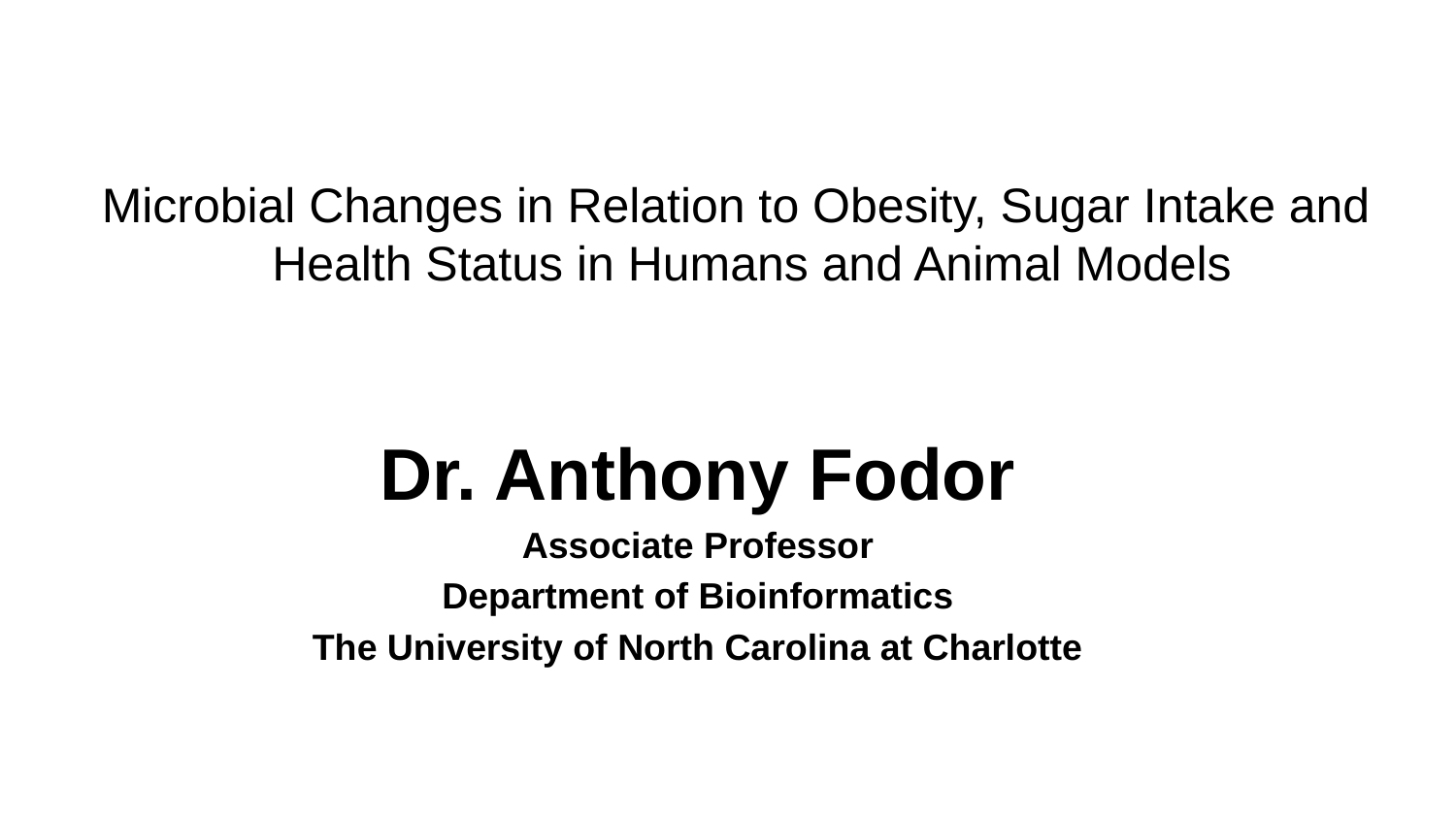

Microbial Changes in Relation to Obesity, Sugar Intake and Health Status in Humans and Animal Models
Dr. Anthony Fodor
Associate Professor
Department of Bioinformatics
The University of North Carolina at Charlotte